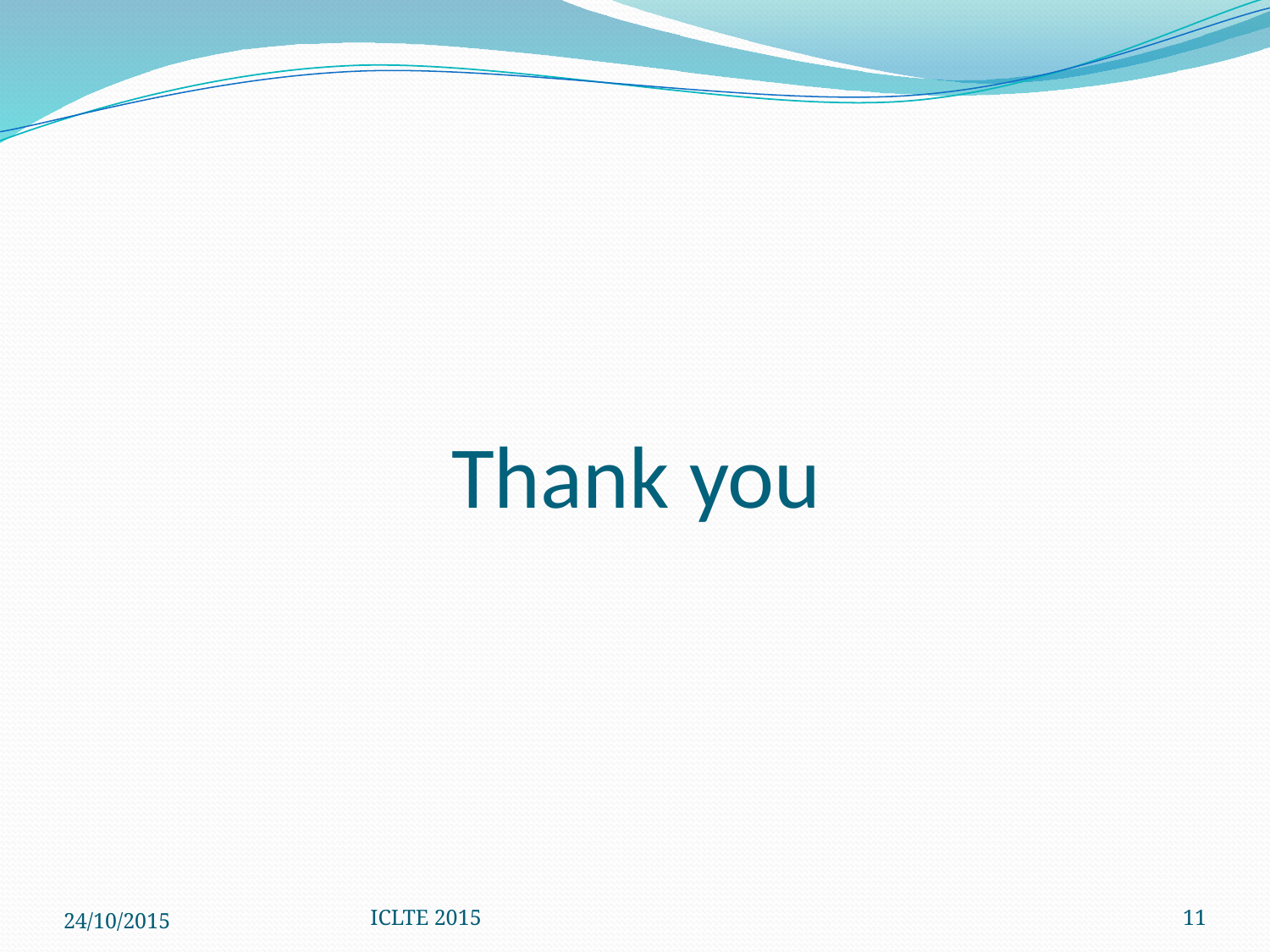

# Thank you
24/10/2015
ICLTE 2015
11